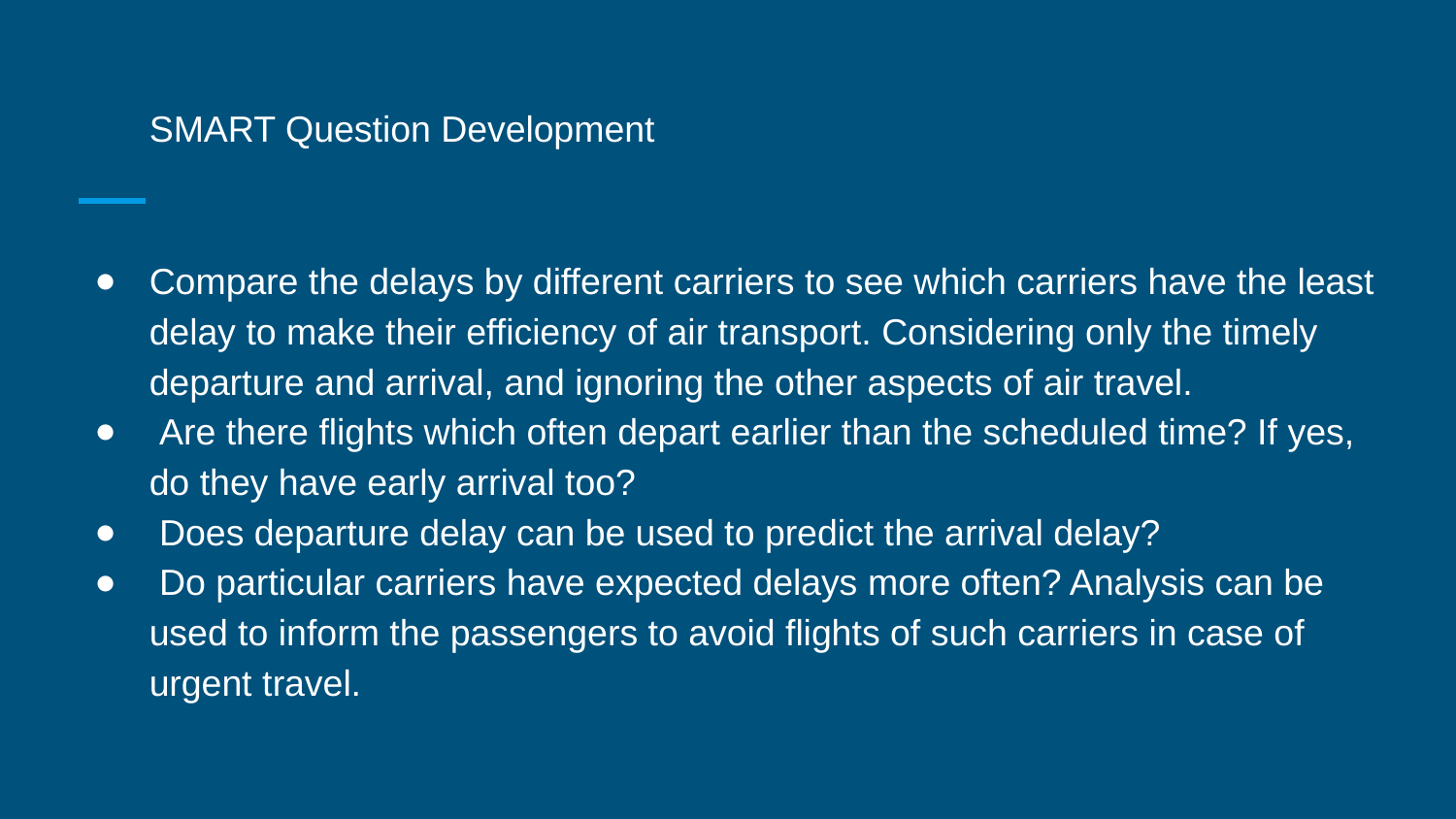

# SMART Question Development

Compare the delays by different carriers to see which carriers have the least delay to make their efficiency of air transport. Considering only the timely departure and arrival, and ignoring the other aspects of air travel.
 Are there flights which often depart earlier than the scheduled time? If yes, do they have early arrival too?
 Does departure delay can be used to predict the arrival delay?
 Do particular carriers have expected delays more often? Analysis can be used to inform the passengers to avoid flights of such carriers in case of urgent travel.